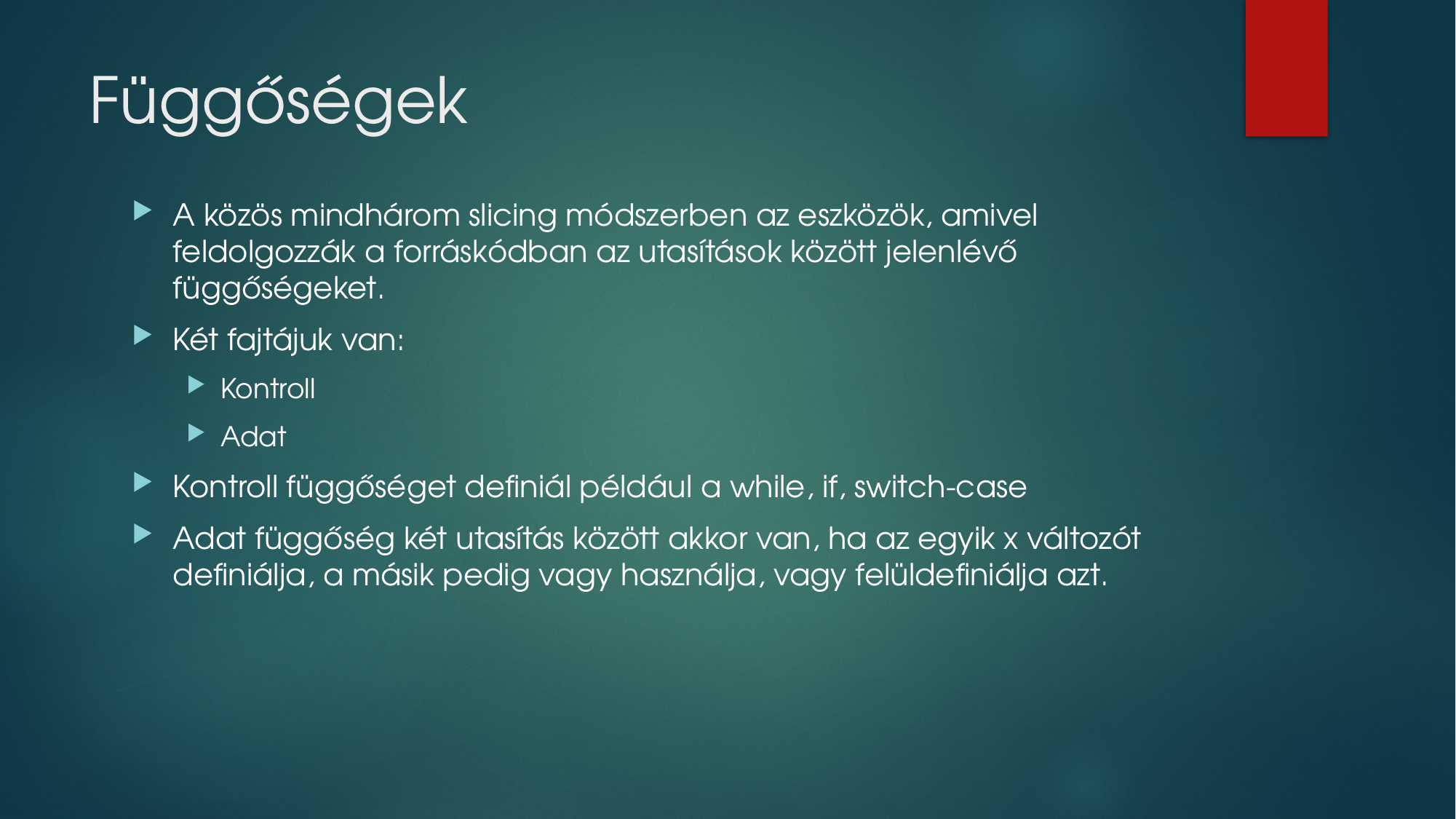

# Függőségek
A közös mindhárom slicing módszerben az eszközök, amivel feldolgozzák a forráskódban az utasítások között jelenlévő függőségeket.
Két fajtájuk van:
Kontroll
Adat
Kontroll függőséget definiál például a while, if, switch-case
Adat függőség két utasítás között akkor van, ha az egyik x változót definiálja, a másik pedig vagy használja, vagy felüldefiniálja azt.